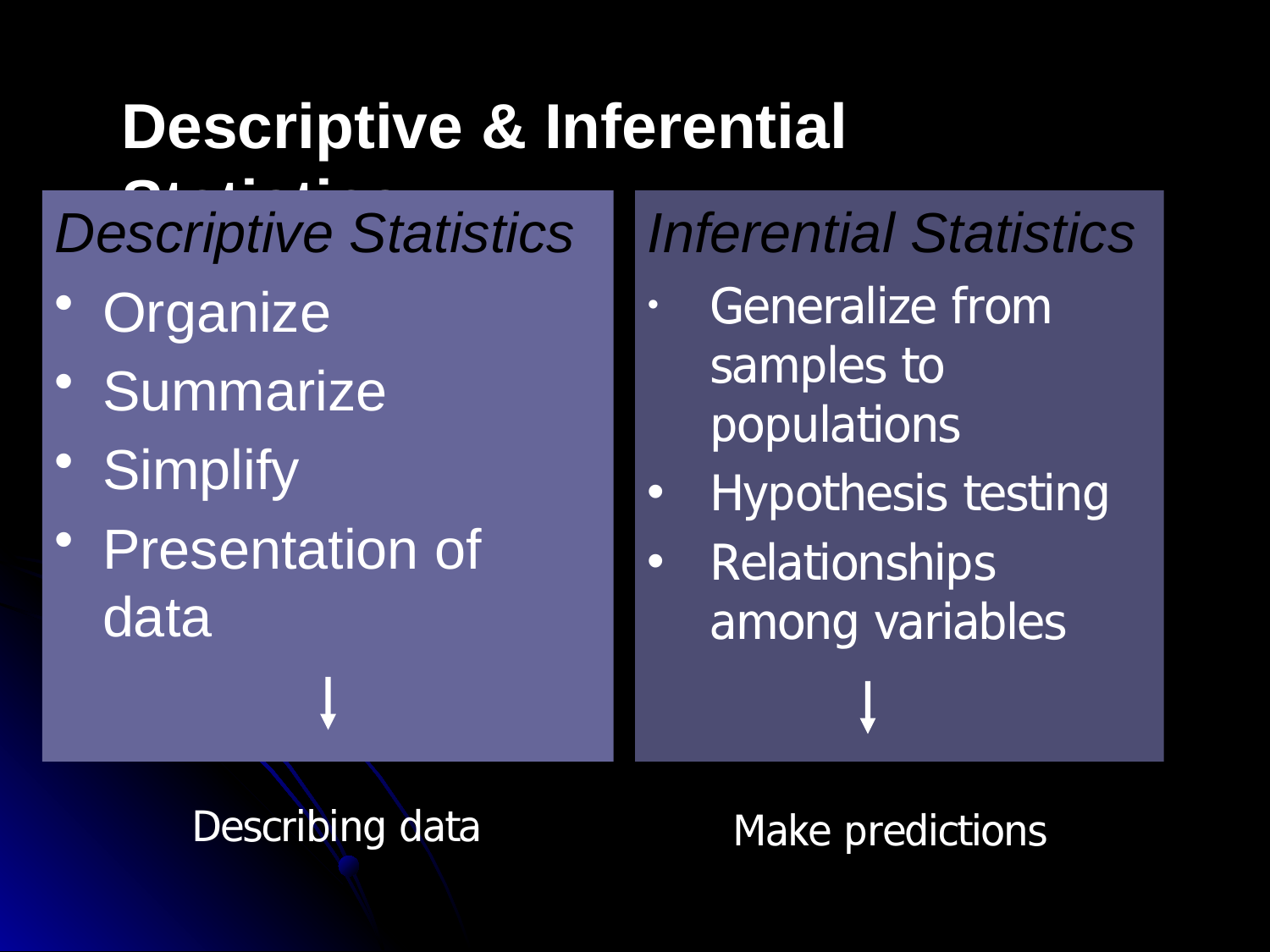

Descriptive & Inferential Statistics
Descriptive Statistics
Organize
Summarize
Simplify
Presentation of data
Inferential Statistics
Generalize from samples to populations
Hypothesis testing
Relationships among variables

Describing data
Make predictions